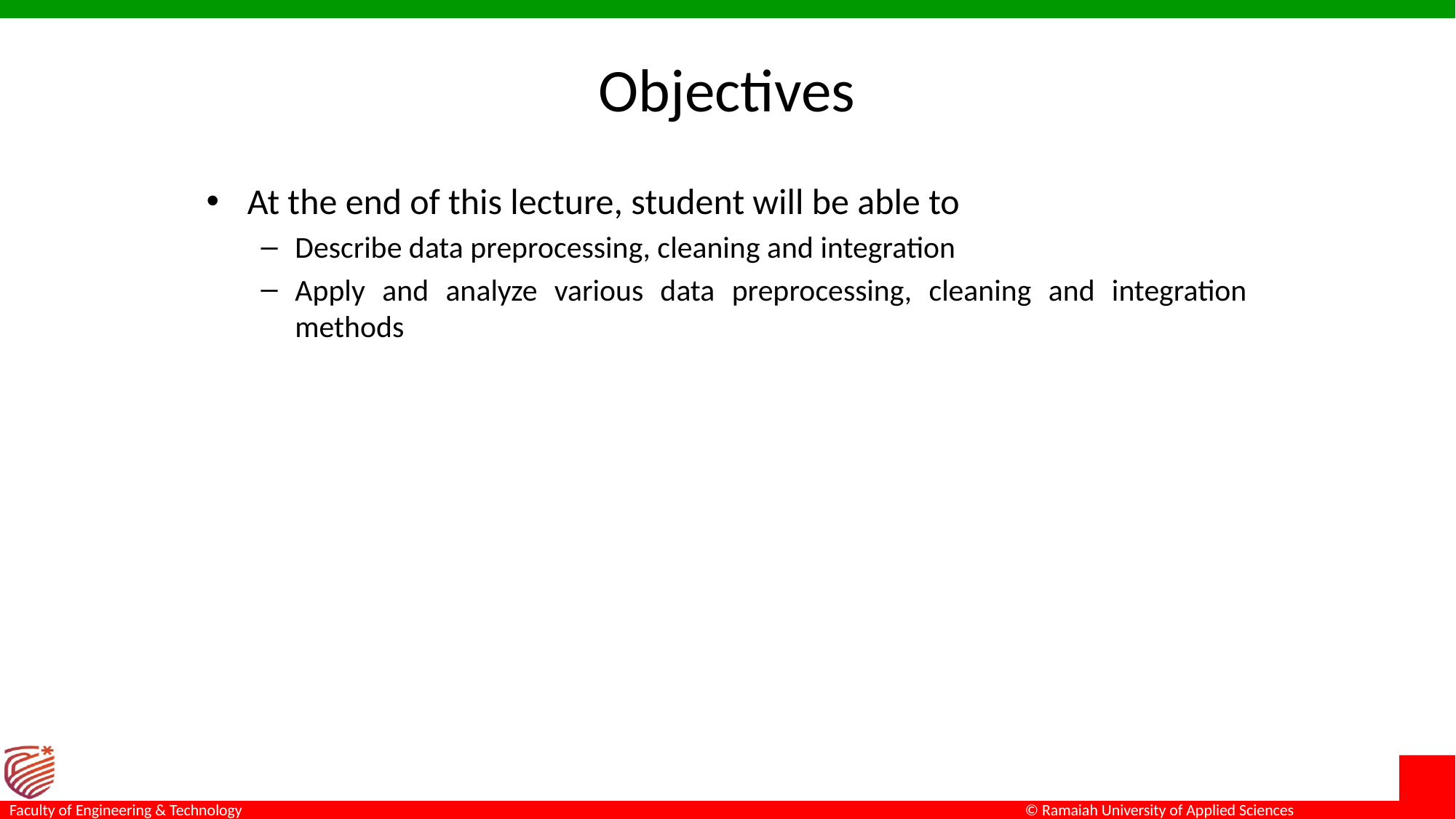

Objectives
At the end of this lecture, student will be able to
Describe data preprocessing, cleaning and integration
Apply and analyze various data preprocessing, cleaning and integration methods